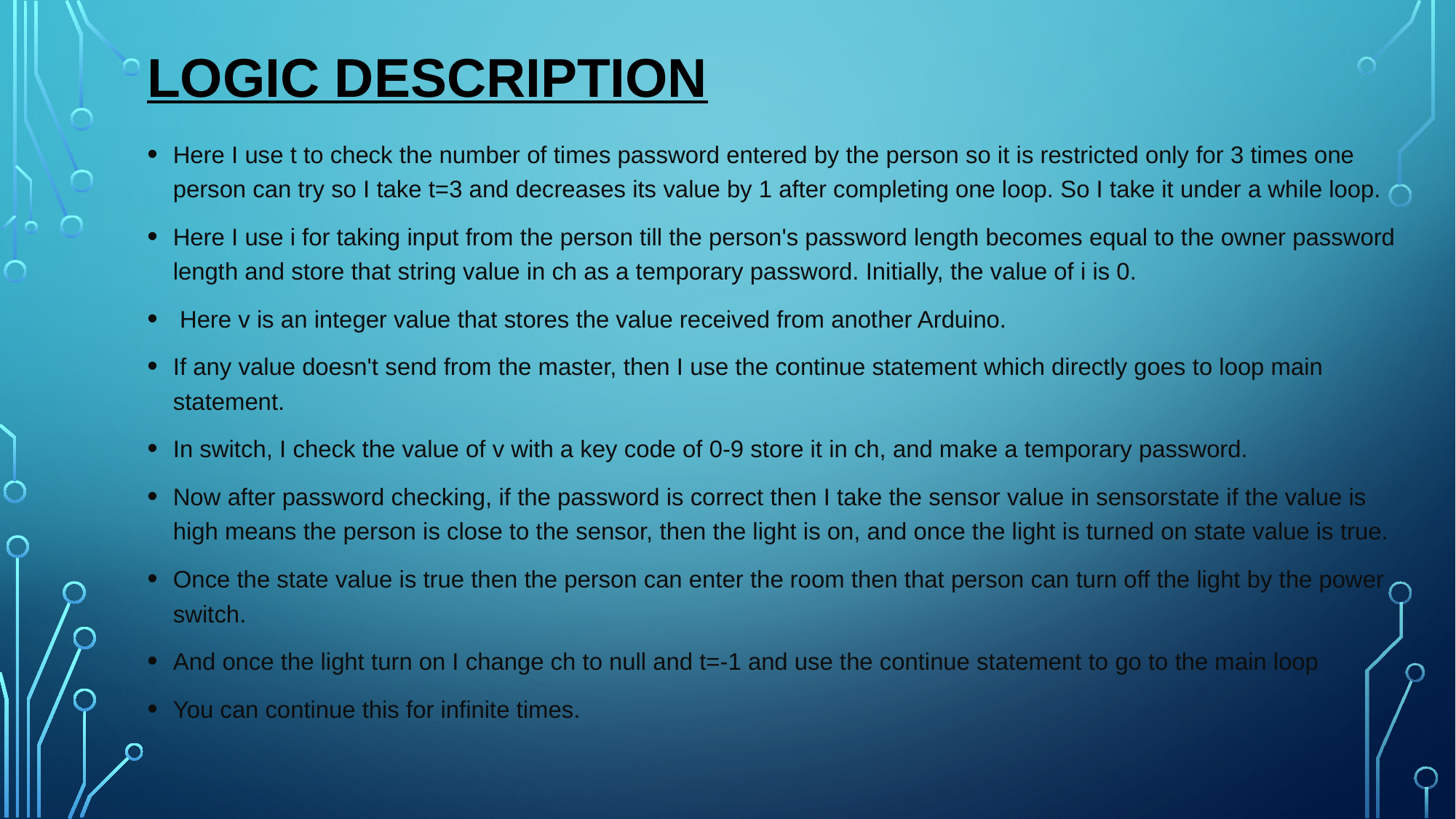

# Logic Description

Here I use t to check the number of times password entered by the person so it is restricted only for 3 times one person can try so I take t=3 and decreases its value by 1 after completing one loop. So I take it under a while loop.
Here I use i for taking input from the person till the person's password length becomes equal to the owner password length and store that string value in ch as a temporary password. Initially, the value of i is 0.
 Here v is an integer value that stores the value received from another Arduino.
If any value doesn't send from the master, then I use the continue statement which directly goes to loop main statement.
In switch, I check the value of v with a key code of 0-9 store it in ch, and make a temporary password.
Now after password checking, if the password is correct then I take the sensor value in sensorstate if the value is high means the person is close to the sensor, then the light is on, and once the light is turned on state value is true.
Once the state value is true then the person can enter the room then that person can turn off the light by the power switch.
And once the light turn on I change ch to null and t=-1 and use the continue statement to go to the main loop
You can continue this for infinite times.